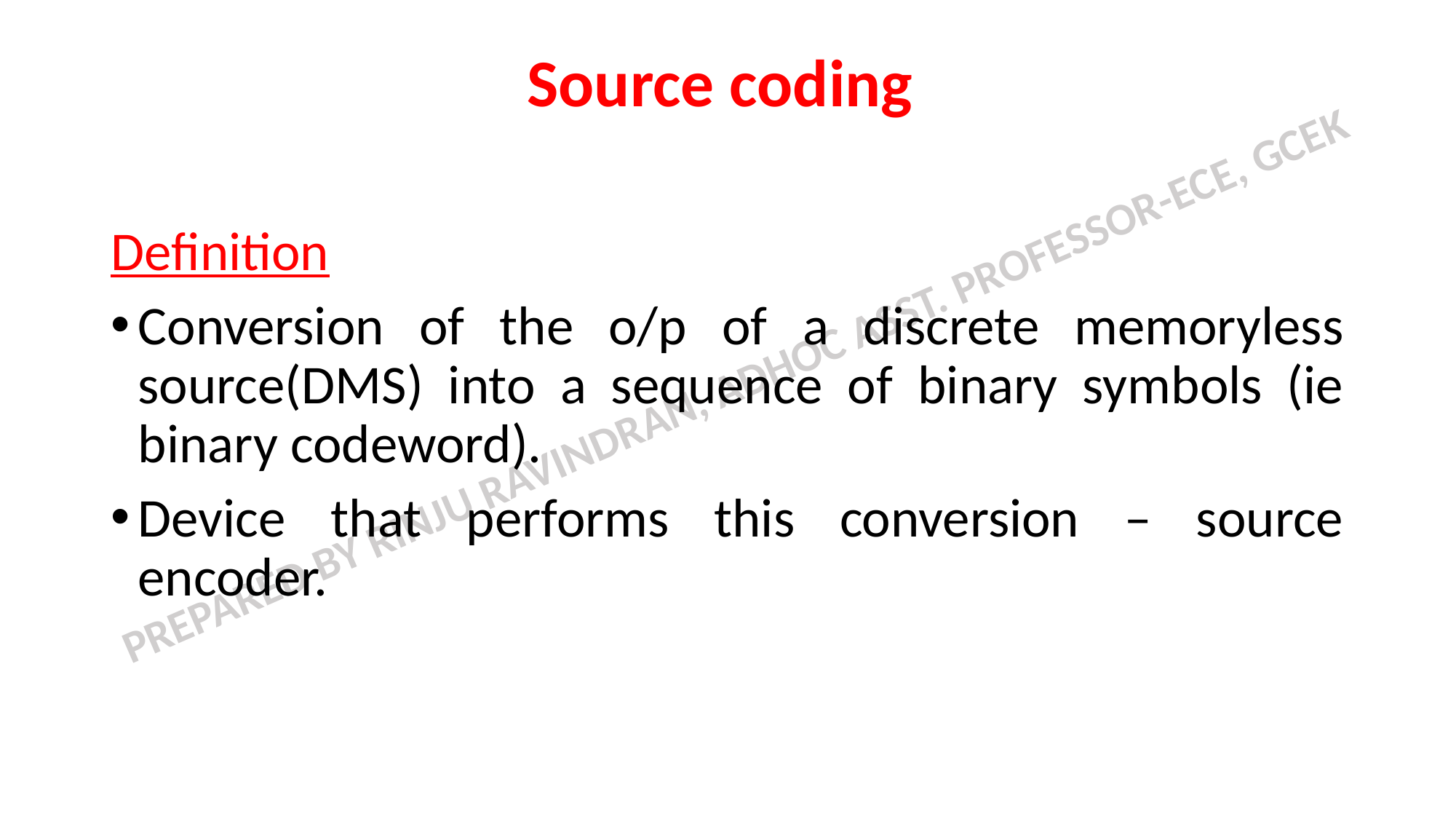

# Source coding
Definition
Conversion of the o/p of a discrete memoryless source(DMS) into a sequence of binary symbols (ie binary codeword).
Device that performs this conversion – source encoder.